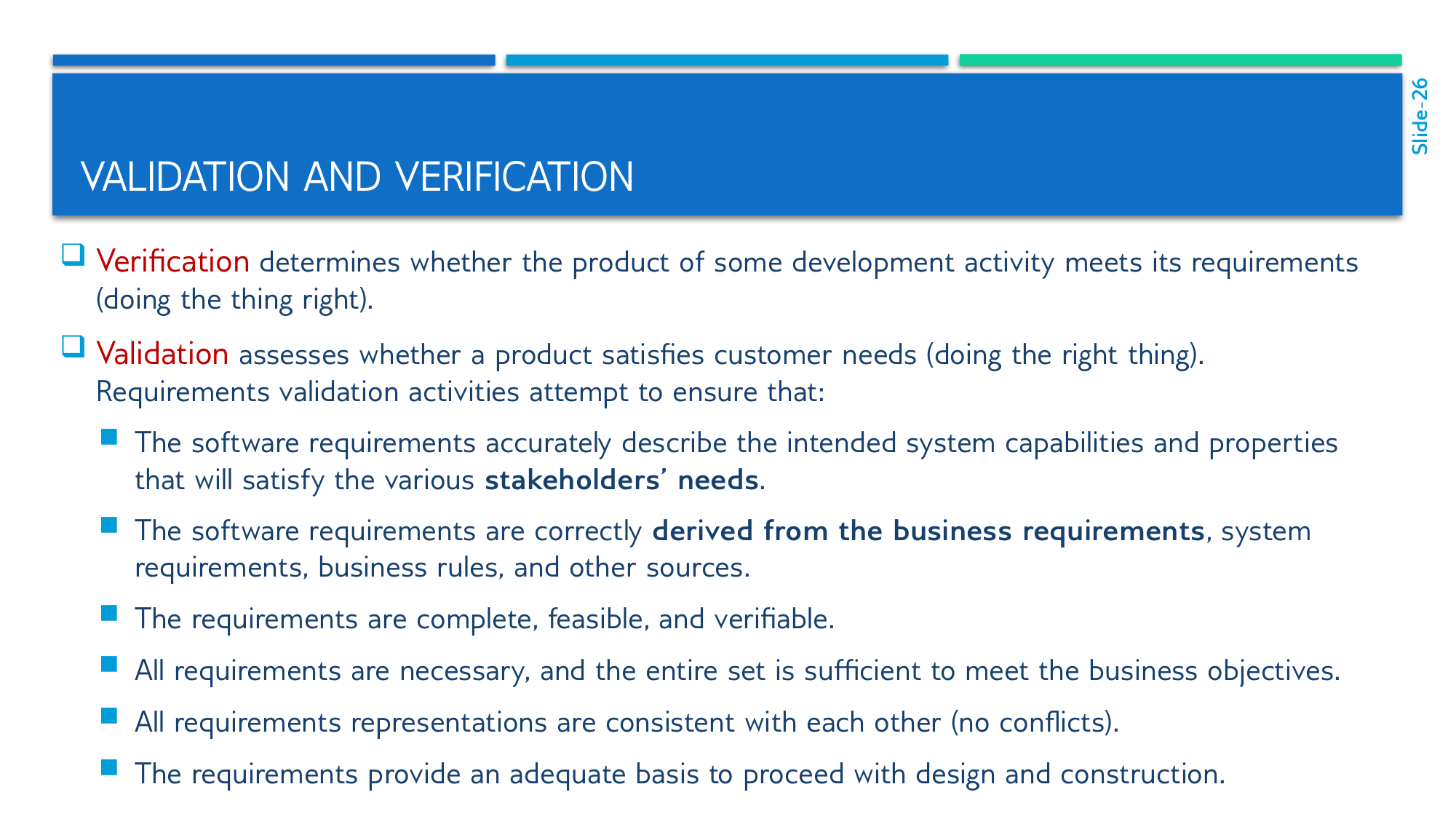

Slide-26
# Validation and verification
Verification determines whether the product of some development activity meets its requirements (doing the thing right).
Validation assesses whether a product satisfies customer needs (doing the right thing). Requirements validation activities attempt to ensure that:
The software requirements accurately describe the intended system capabilities and properties that will satisfy the various stakeholders’ needs.
The software requirements are correctly derived from the business requirements, system requirements, business rules, and other sources.
The requirements are complete, feasible, and verifiable.
All requirements are necessary, and the entire set is sufficient to meet the business objectives.
All requirements representations are consistent with each other (no conflicts).
The requirements provide an adequate basis to proceed with design and construction.